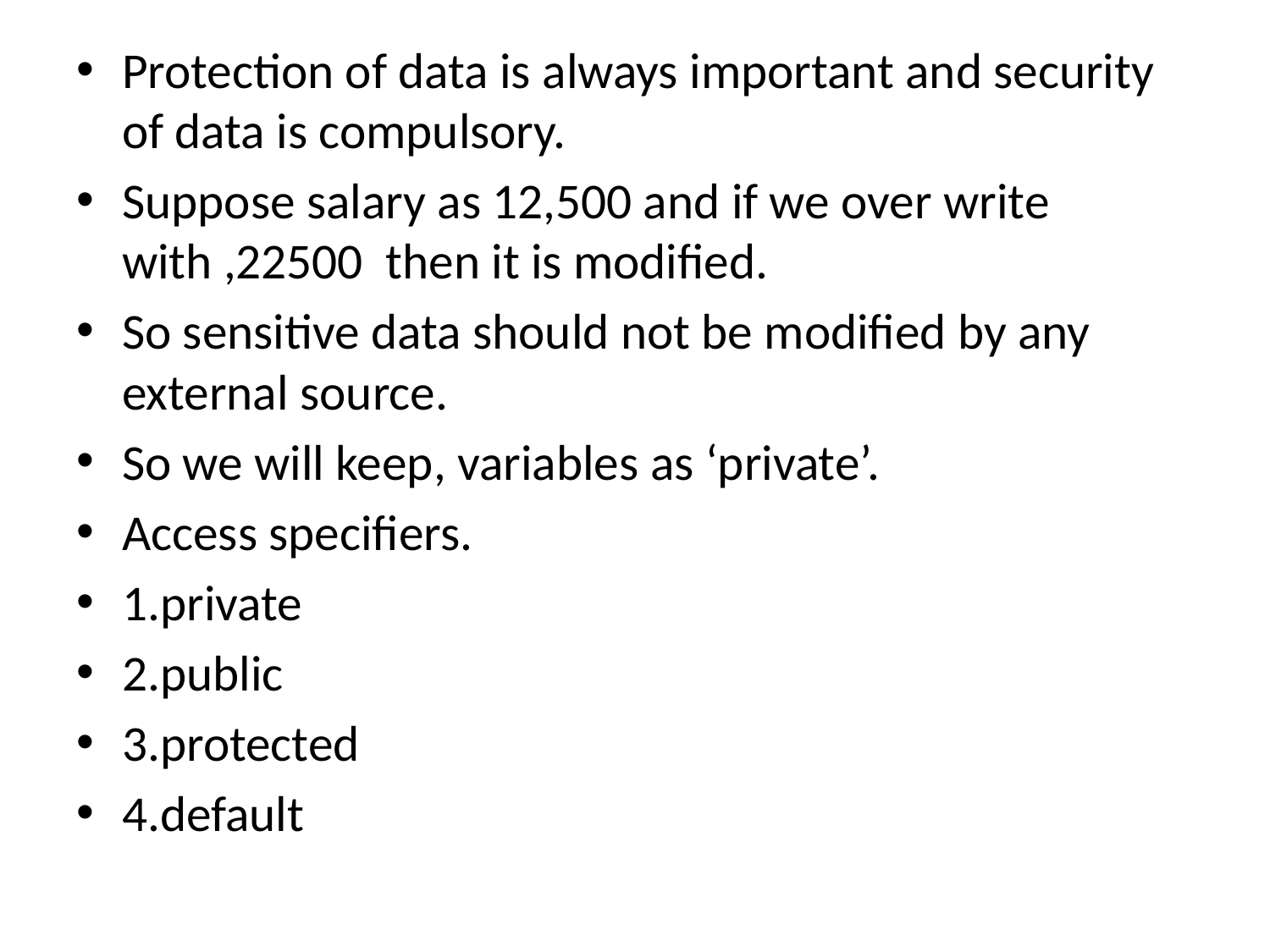

Protection of data is always important and security of data is compulsory.
Suppose salary as 12,500 and if we over write with ,22500  then it is modified.
So sensitive data should not be modified by any external source.
So we will keep, variables as ‘private’.
Access specifiers.
1.private
2.public
3.protected
4.default

#